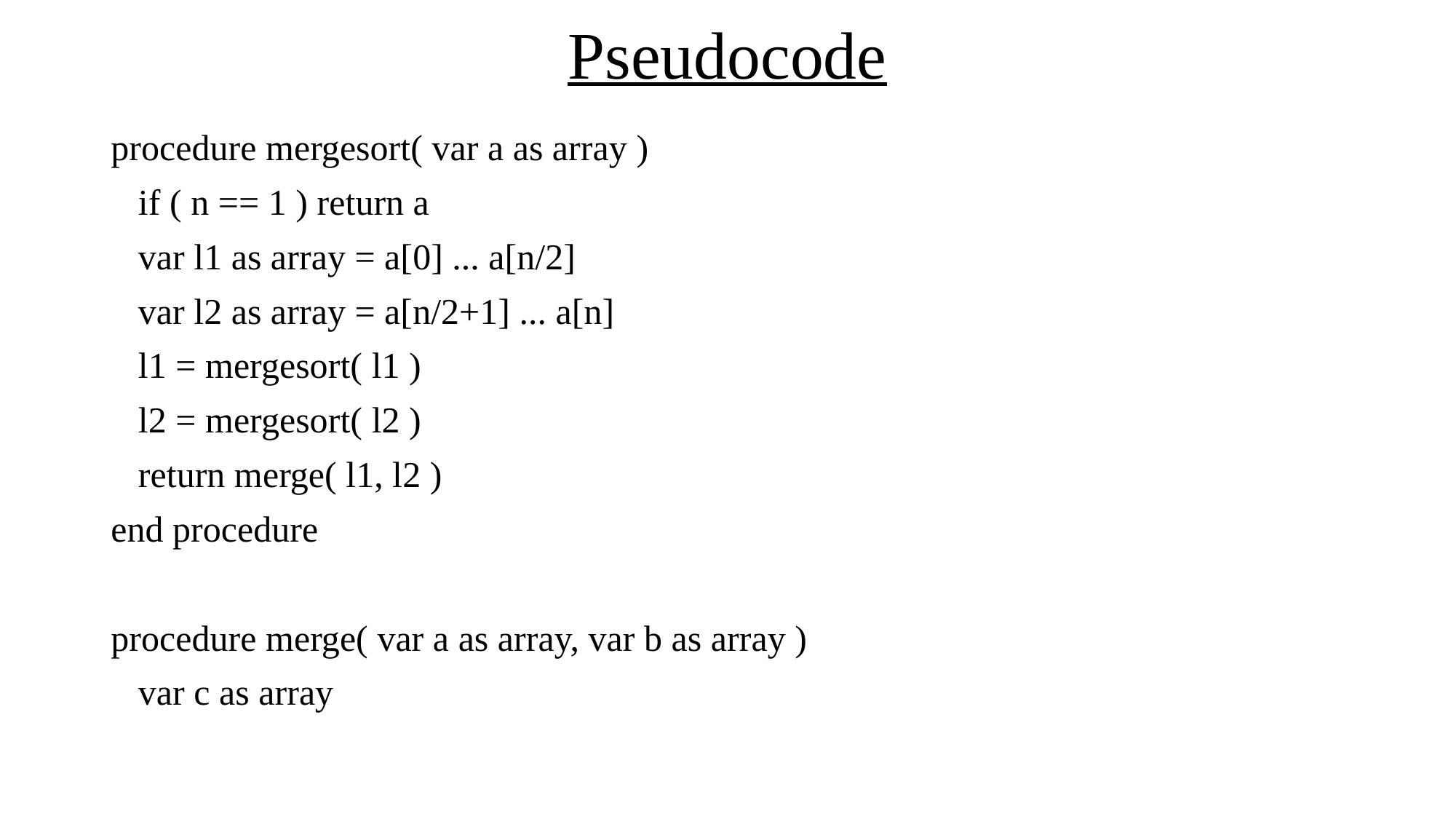

# Pseudocode
procedure mergesort( var a as array )
   if ( n == 1 ) return a
   var l1 as array = a[0] ... a[n/2]
   var l2 as array = a[n/2+1] ... a[n]
   l1 = mergesort( l1 )
   l2 = mergesort( l2 )
   return merge( l1, l2 )
end procedure

procedure merge( var a as array, var b as array )
   var c as array